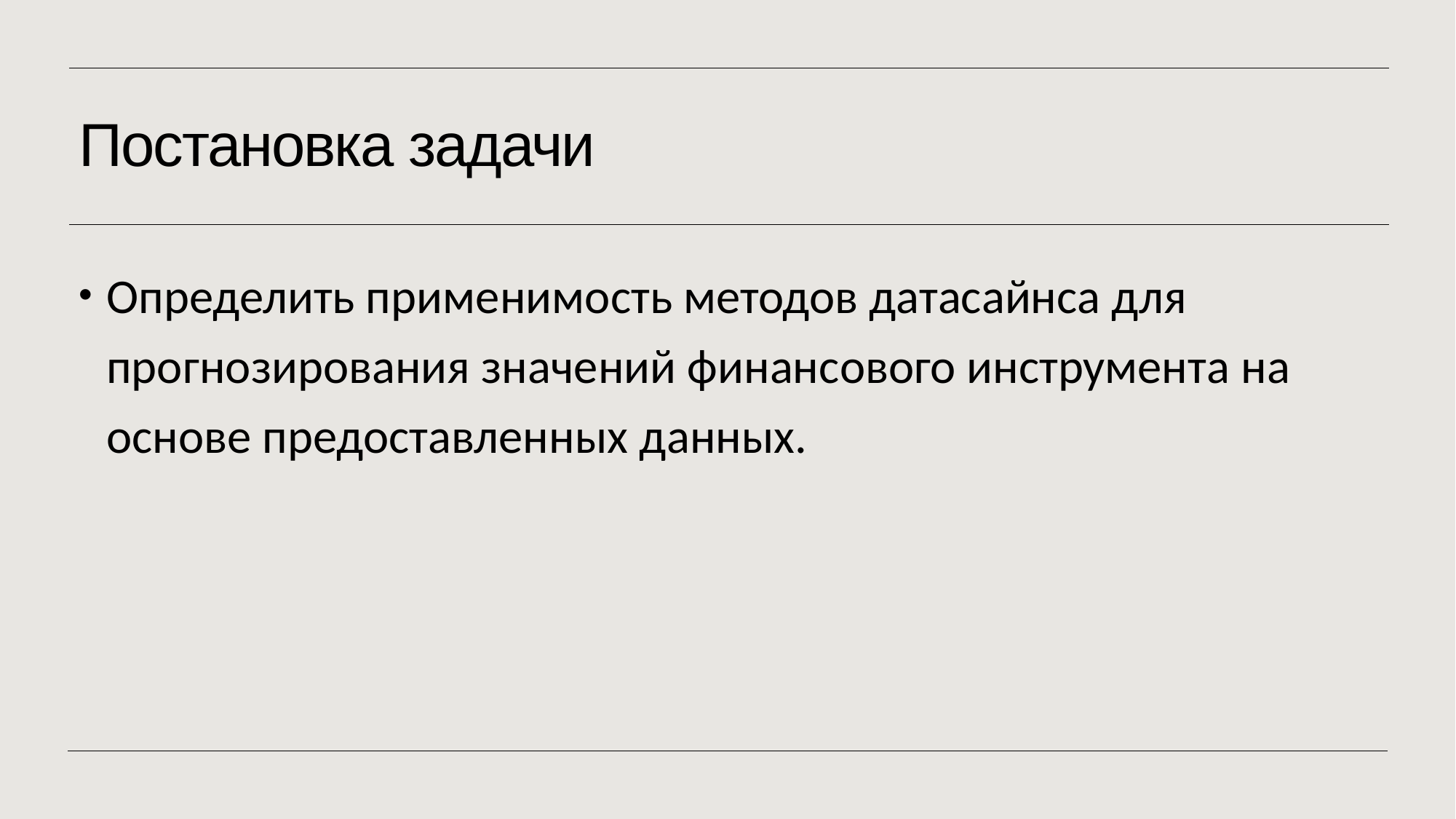

# Постановка задачи
Определить применимость методов датасайнса для прогнозирования значений финансового инструмента на основе предоставленных данных.